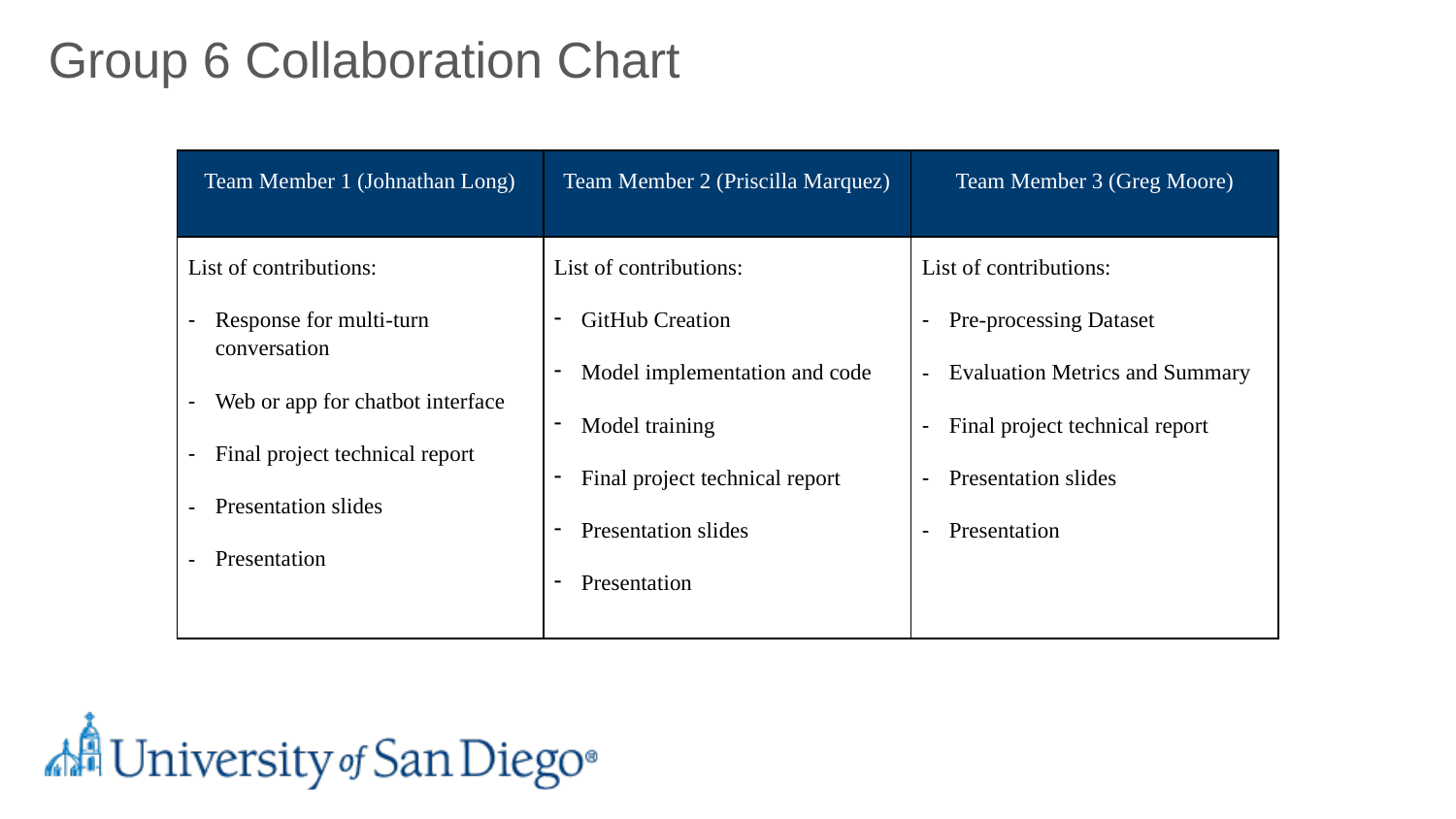

Group 6 Collaboration Chart
| Team Member 1 (Johnathan Long) | Team Member 2 (Priscilla Marquez) | Team Member 3 (Greg Moore) |
| --- | --- | --- |
| List of contributions: Response for multi-turn conversation Web or app for chatbot interface Final project technical report Presentation slides Presentation | List of contributions: GitHub Creation Model implementation and code Model training Final project technical report Presentation slides Presentation | List of contributions: Pre-processing Dataset Evaluation Metrics and Summary Final project technical report Presentation slides Presentation |